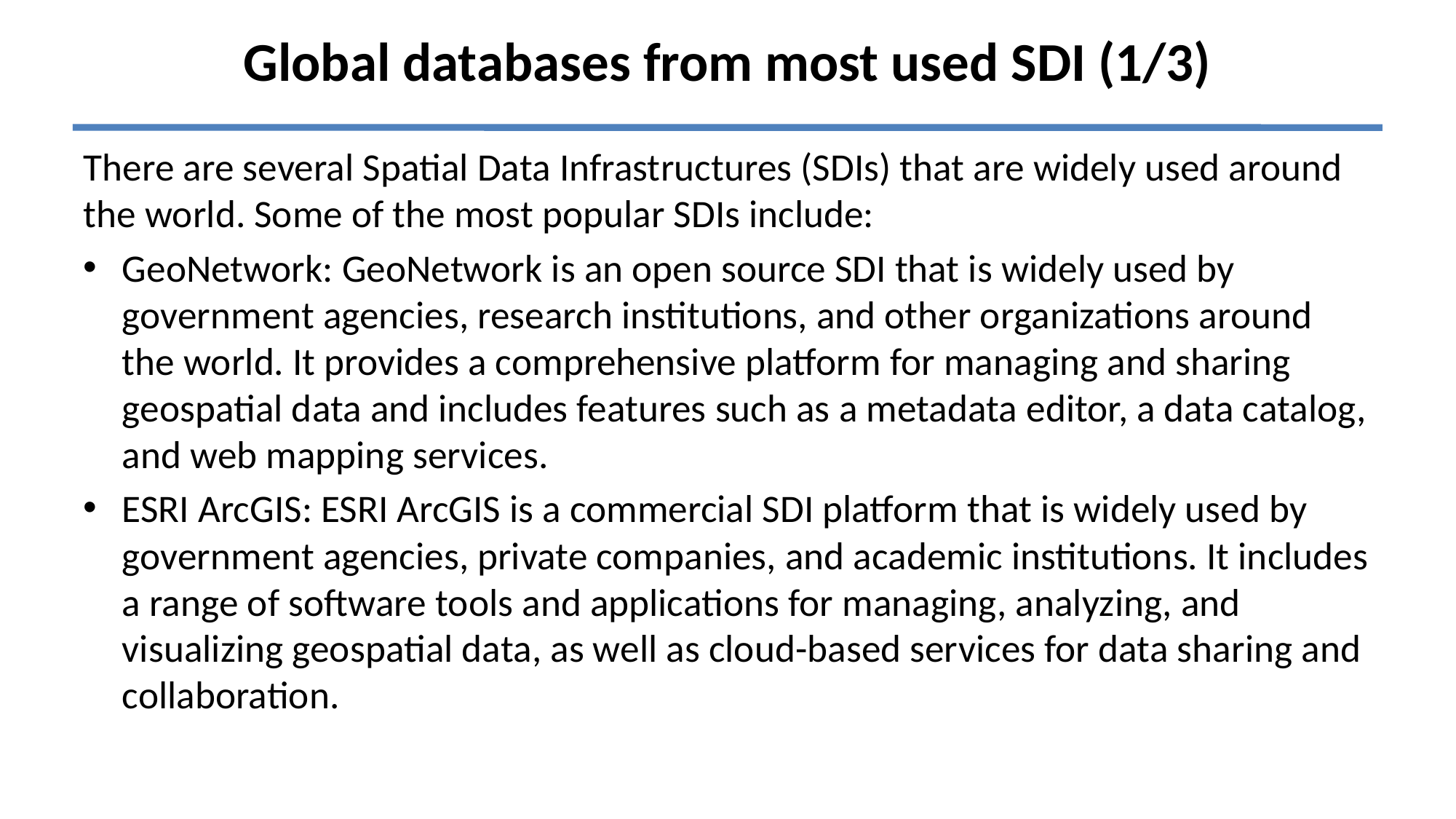

# Global databases from most used SDI (1/3)
There are several Spatial Data Infrastructures (SDIs) that are widely used around the world. Some of the most popular SDIs include:
GeoNetwork: GeoNetwork is an open source SDI that is widely used by government agencies, research institutions, and other organizations around the world. It provides a comprehensive platform for managing and sharing geospatial data and includes features such as a metadata editor, a data catalog, and web mapping services.
ESRI ArcGIS: ESRI ArcGIS is a commercial SDI platform that is widely used by government agencies, private companies, and academic institutions. It includes a range of software tools and applications for managing, analyzing, and visualizing geospatial data, as well as cloud-based services for data sharing and collaboration.